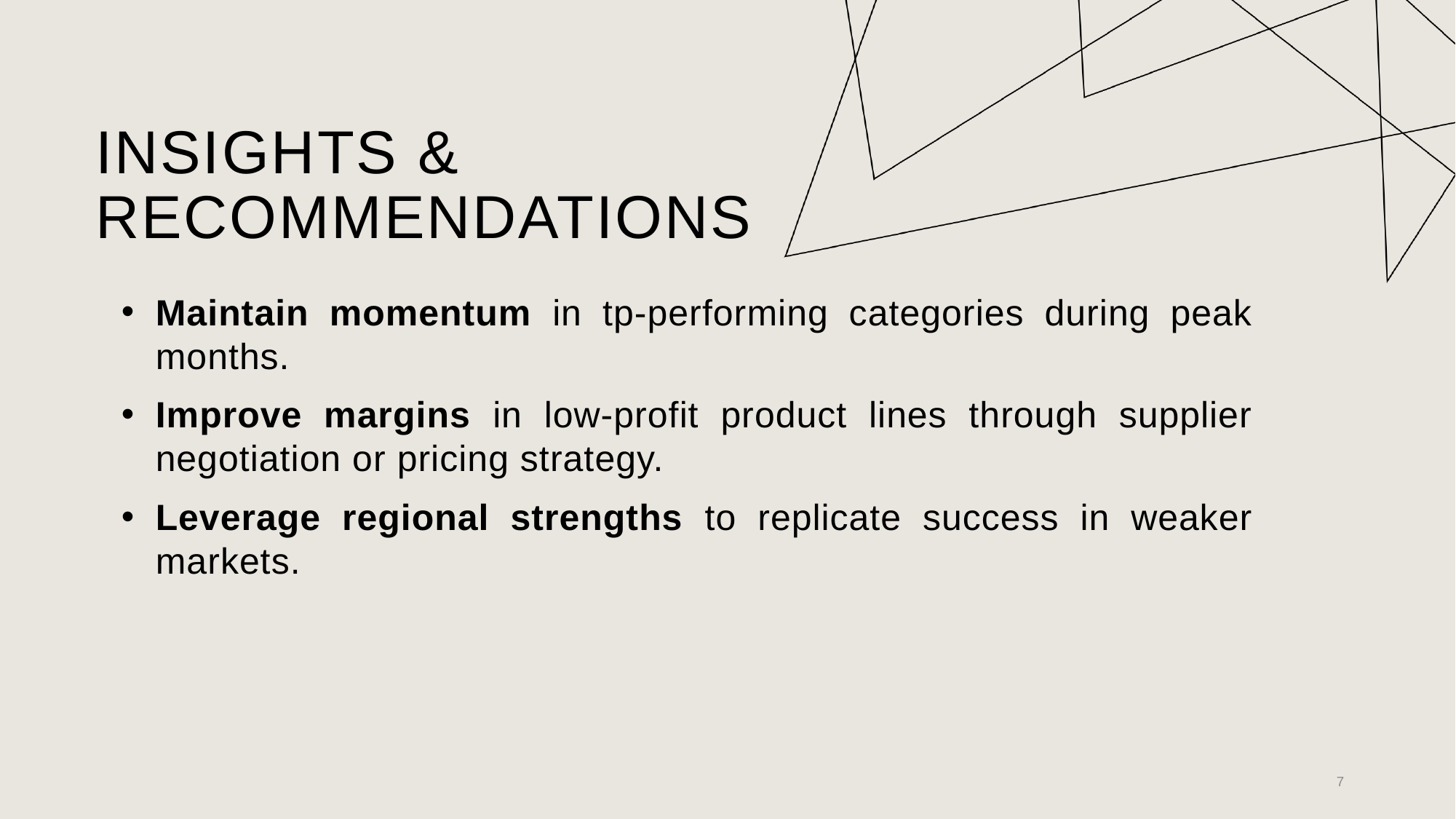

# INSIGHTS & Recommendations
Maintain momentum in tp-performing categories during peak months.
Improve margins in low-profit product lines through supplier negotiation or pricing strategy.
Leverage regional strengths to replicate success in weaker markets.
7